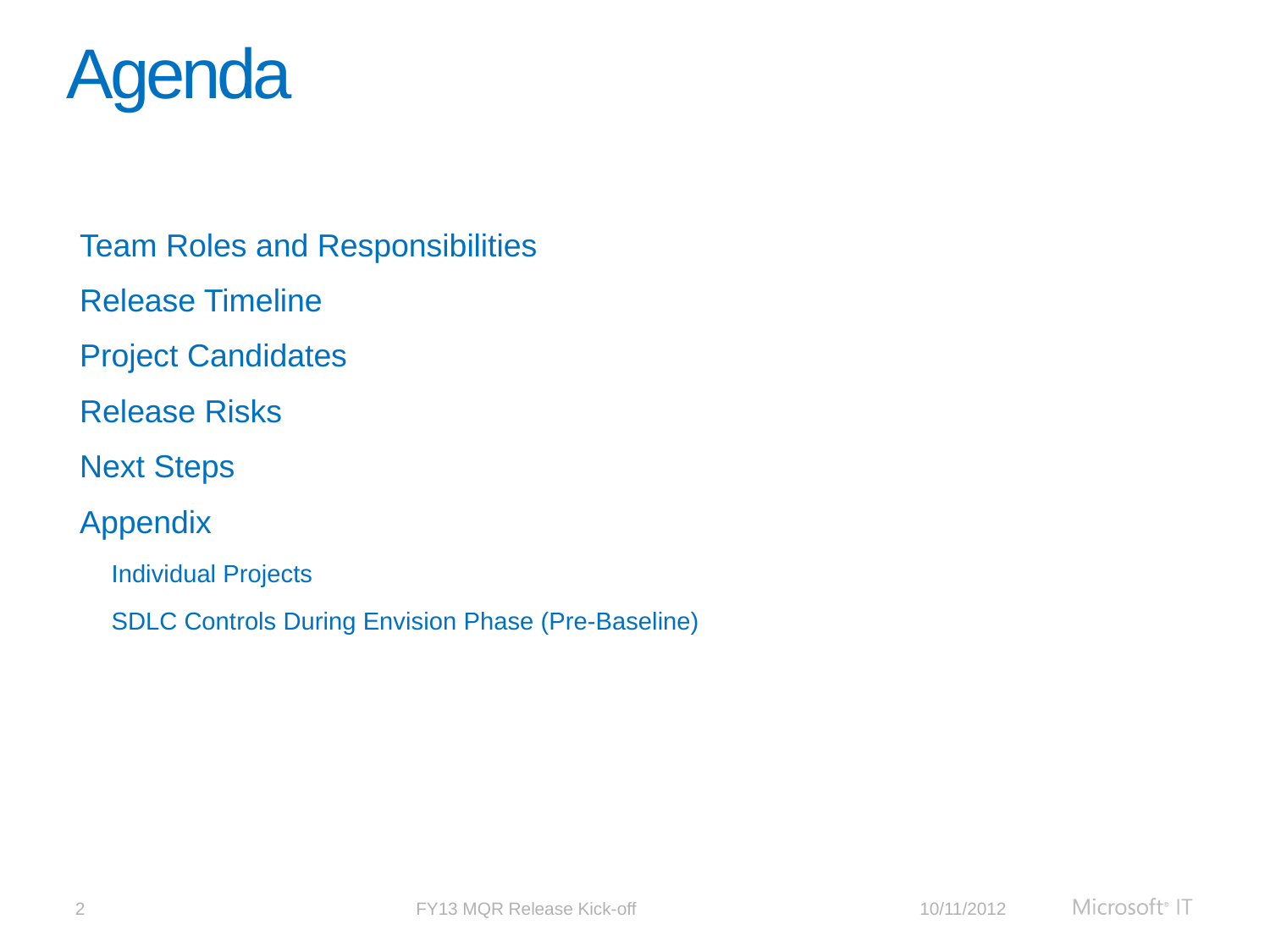

Agenda
Team Roles and Responsibilities
Release Timeline
Project Candidates
Release Risks
Next Steps
Appendix
Individual Projects
SDLC Controls During Envision Phase (Pre-Baseline)

2
FY13 MQR Release Kick-off
10/11/2012